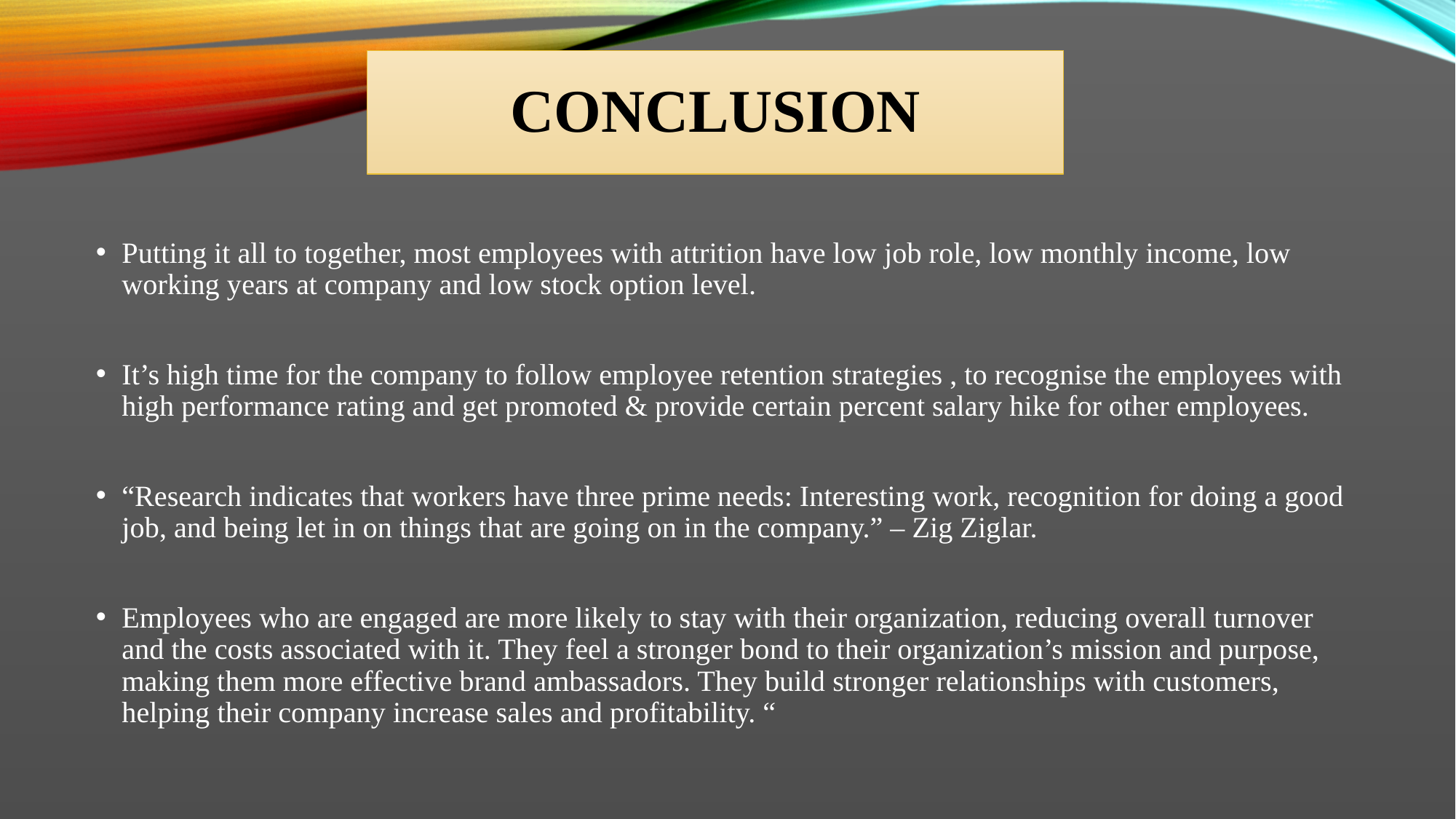

# CONCLUSION
Putting it all to together, most employees with attrition have low job role, low monthly income, low working years at company and low stock option level.

It’s high time for the company to follow employee retention strategies , to recognise the employees with high performance rating and get promoted & provide certain percent salary hike for other employees.

“Research indicates that workers have three prime needs: Interesting work, recognition for doing a good job, and being let in on things that are going on in the company.” – Zig Ziglar.

Employees who are engaged are more likely to stay with their organization, reducing overall turnover and the costs associated with it. They feel a stronger bond to their organization’s mission and purpose, making them more effective brand ambassadors. They build stronger relationships with customers, helping their company increase sales and profitability. “